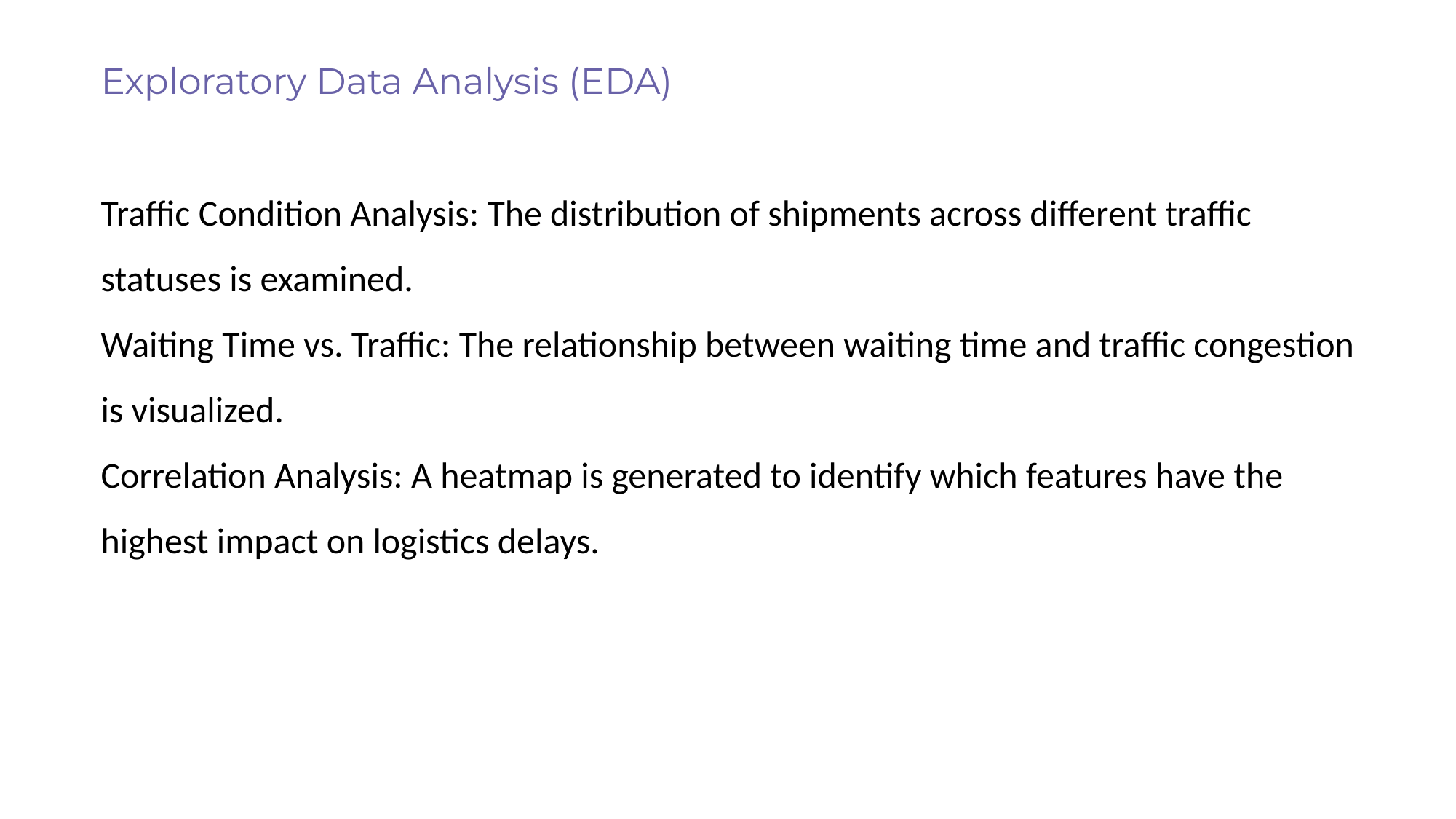

Exploratory Data Analysis (EDA)
Traffic Condition Analysis: The distribution of shipments across different traffic statuses is examined.
Waiting Time vs. Traffic: The relationship between waiting time and traffic congestion is visualized.
Correlation Analysis: A heatmap is generated to identify which features have the highest impact on logistics delays.